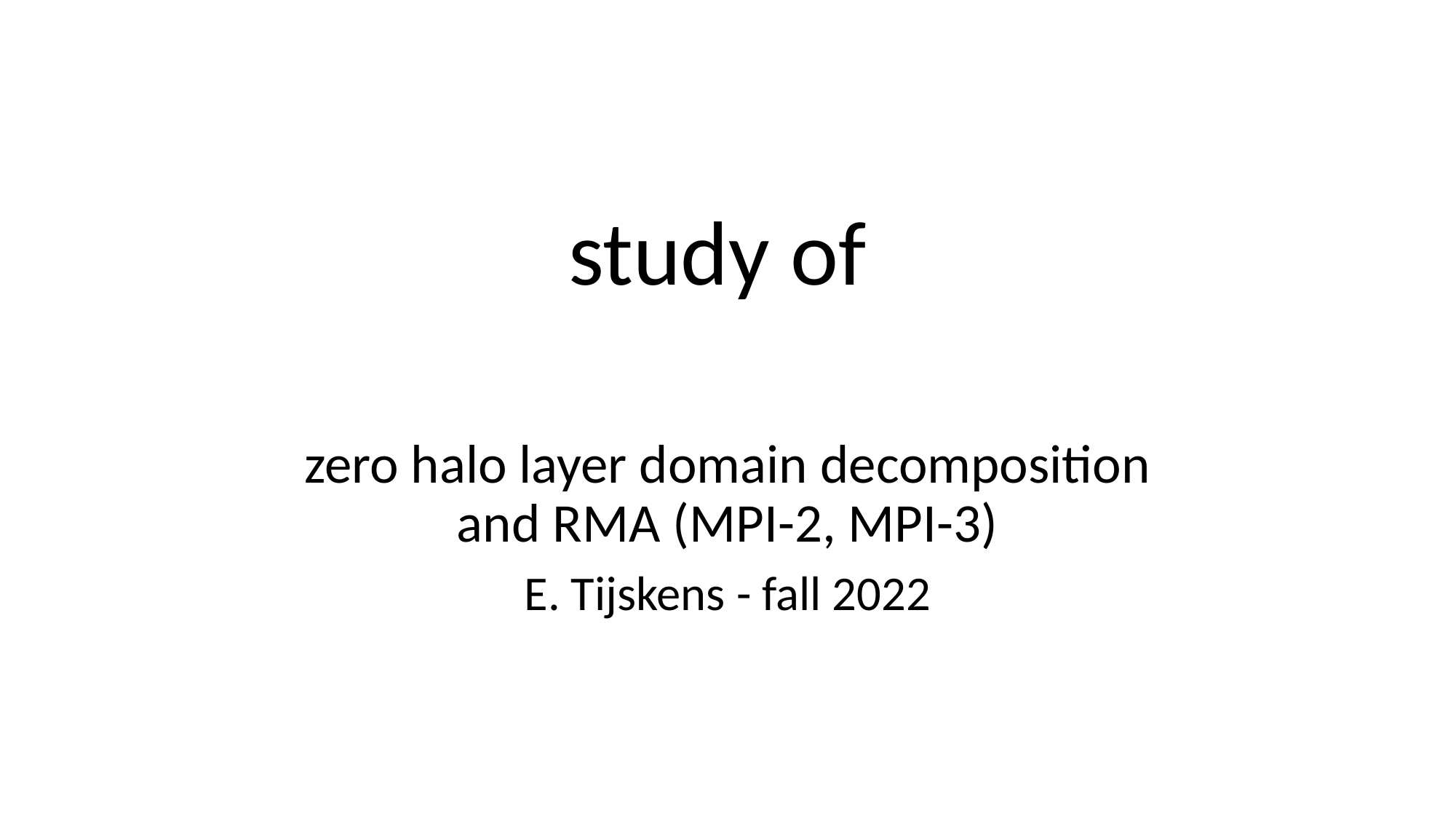

# study of
zero halo layer domain decomposition
and RMA (MPI-2, MPI-3)
E. Tijskens - fall 2022